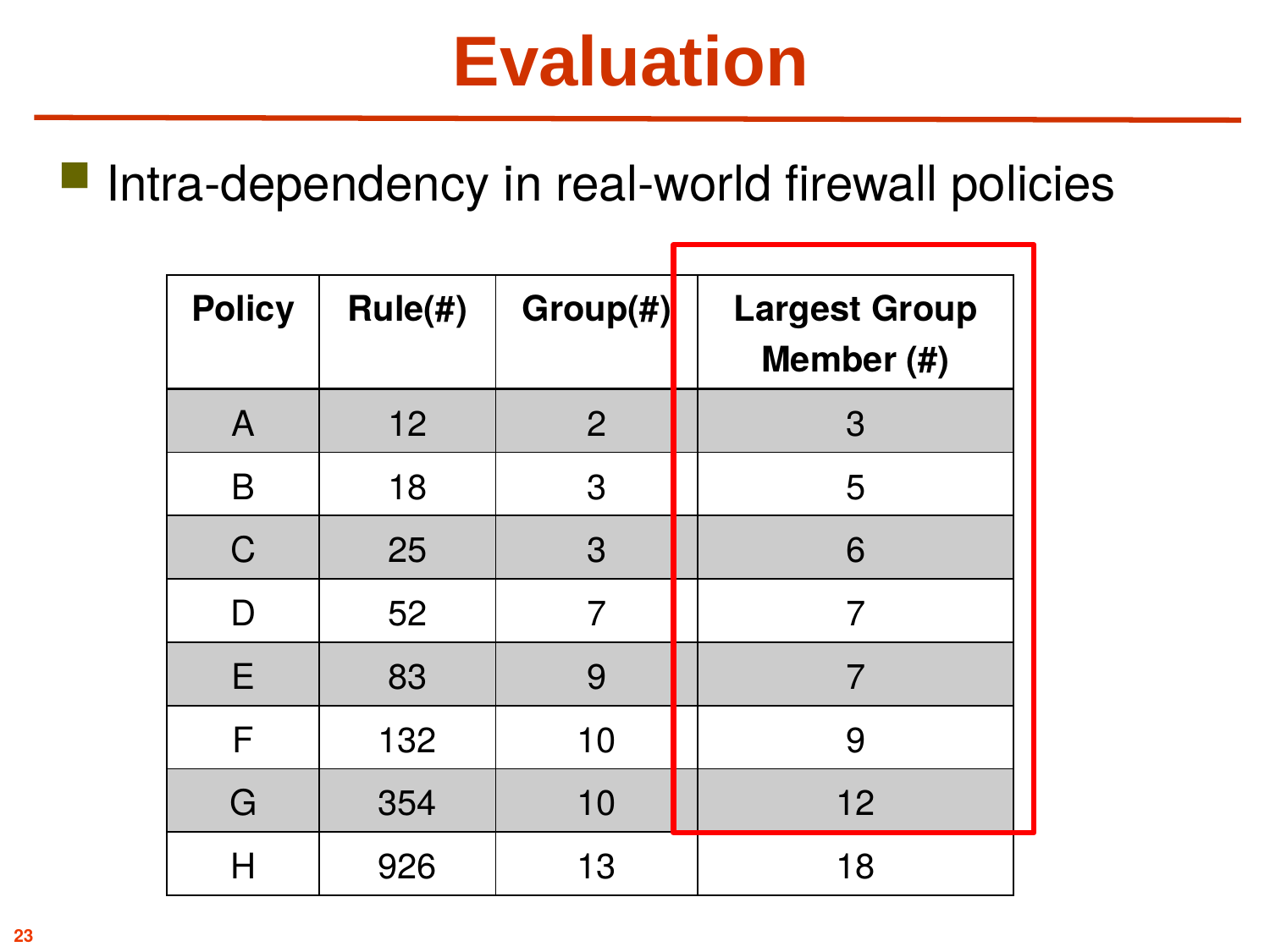

# Evaluation
Intra-dependency in real-world firewall policies

| Policy | Rule(#) | Group(#) | Largest Group Member (#) |
| --- | --- | --- | --- |
| A | 12 | 2 | 3 |
| B | 18 | 3 | 5 |
| C | 25 | 3 | 6 |
| D | 52 | 7 | 7 |
| E | 83 | 9 | 7 |
| F | 132 | 10 | 9 |
| G | 354 | 10 | 12 |
| H | 926 | 13 | 18 |